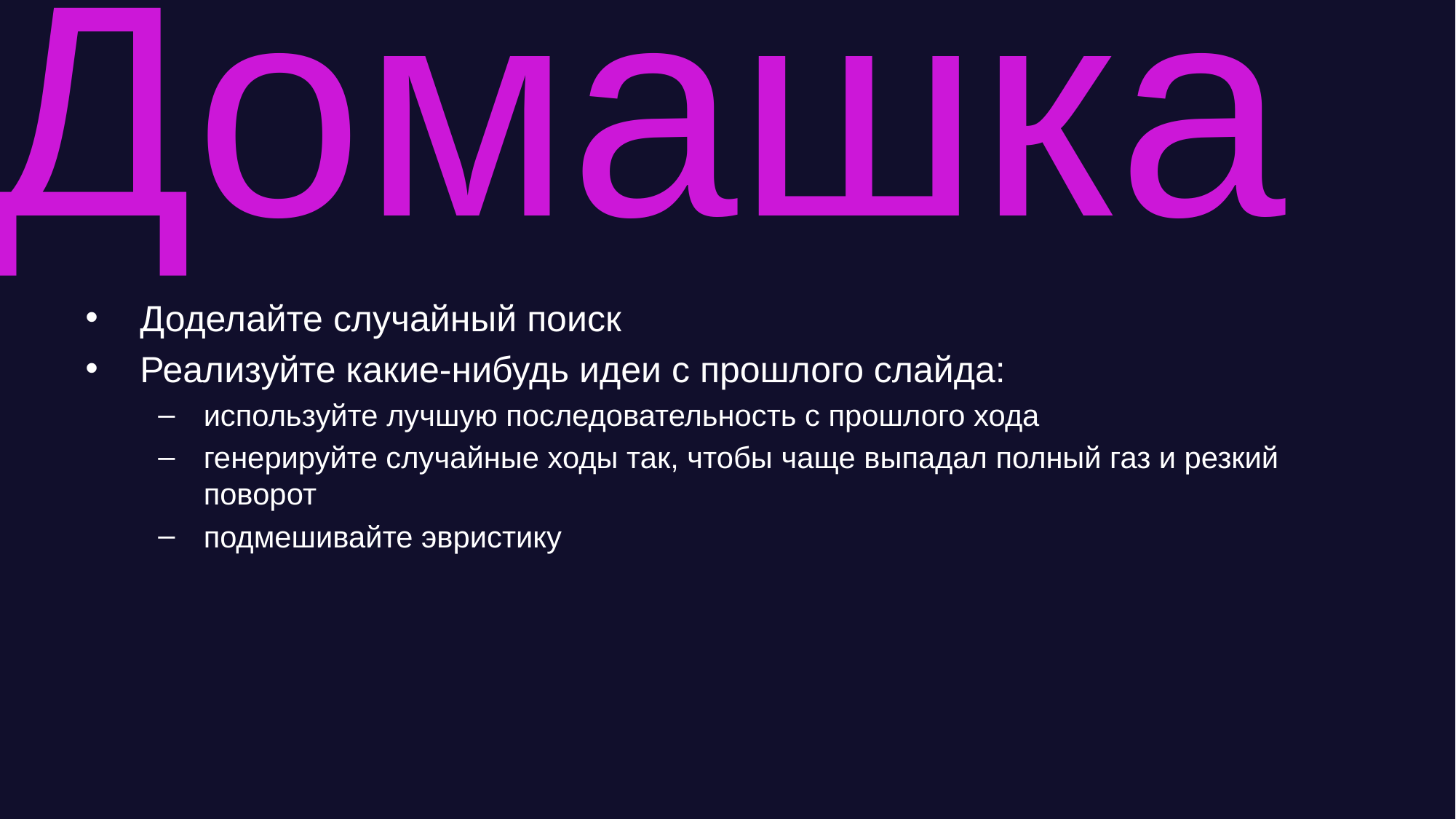

# Домашка
Доделайте случайный поиск
Реализуйте какие-нибудь идеи с прошлого слайда:
используйте лучшую последовательность с прошлого хода
генерируйте случайные ходы так, чтобы чаще выпадал полный газ и резкий поворот
подмешивайте эвристику